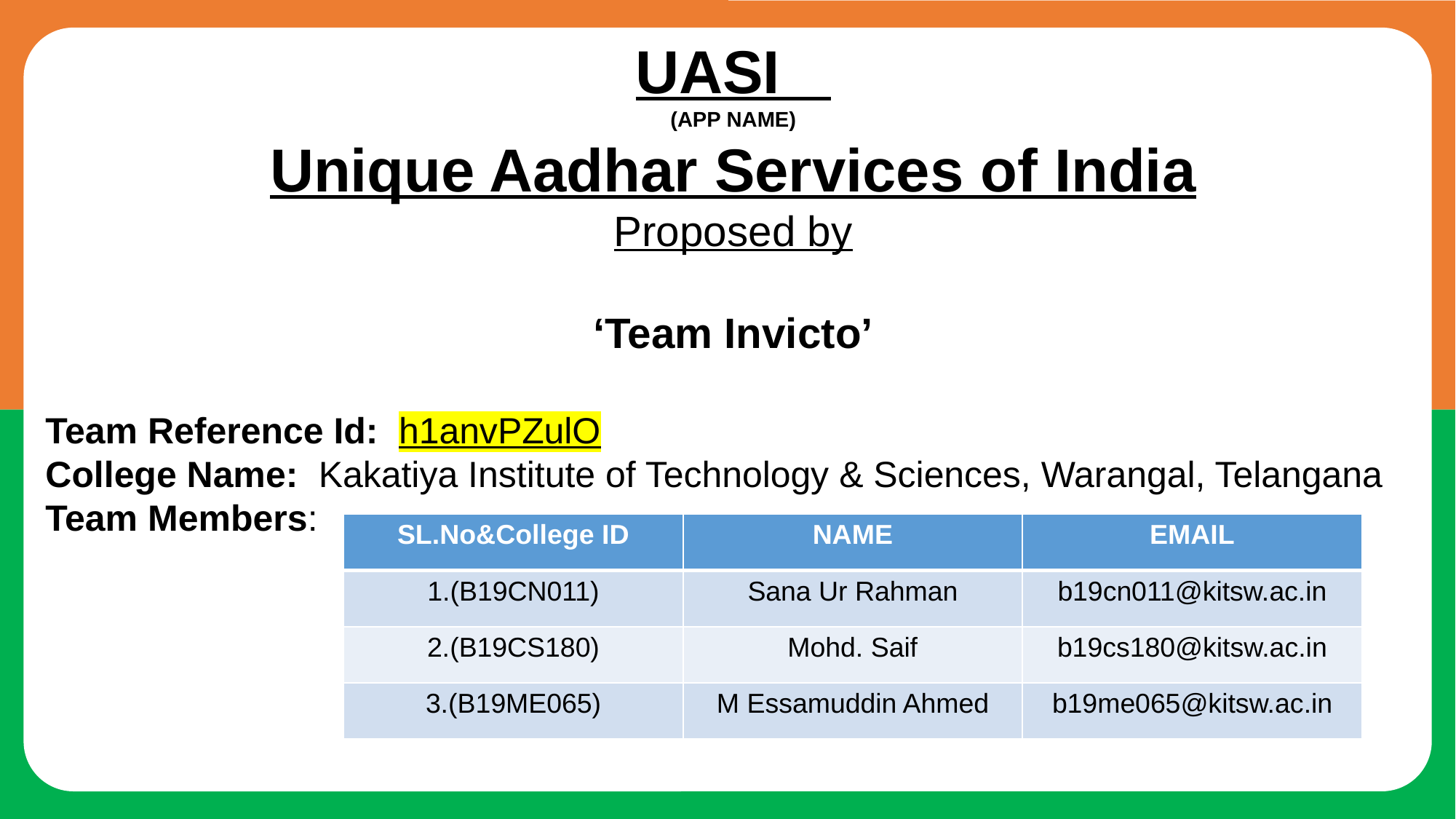

Unique Aadhar Services of India
UASI
(APP NAME)
Unique Aadhar Services of India
Proposed by

‘Team Invicto’

Team Reference Id:  h1anvPZulO
College Name:  Kakatiya Institute of Technology & Sciences, Warangal, Telangana
Team Members:

| SL.No&College ID | NAME | EMAIL |
| --- | --- | --- |
| 1.(B19CN011) | Sana Ur Rahman | b19cn011@kitsw.ac.in |
| 2.(B19CS180) | Mohd. Saif | b19cs180@kitsw.ac.in |
| 3.(B19ME065) | M Essamuddin Ahmed | b19me065@kitsw.ac.in |